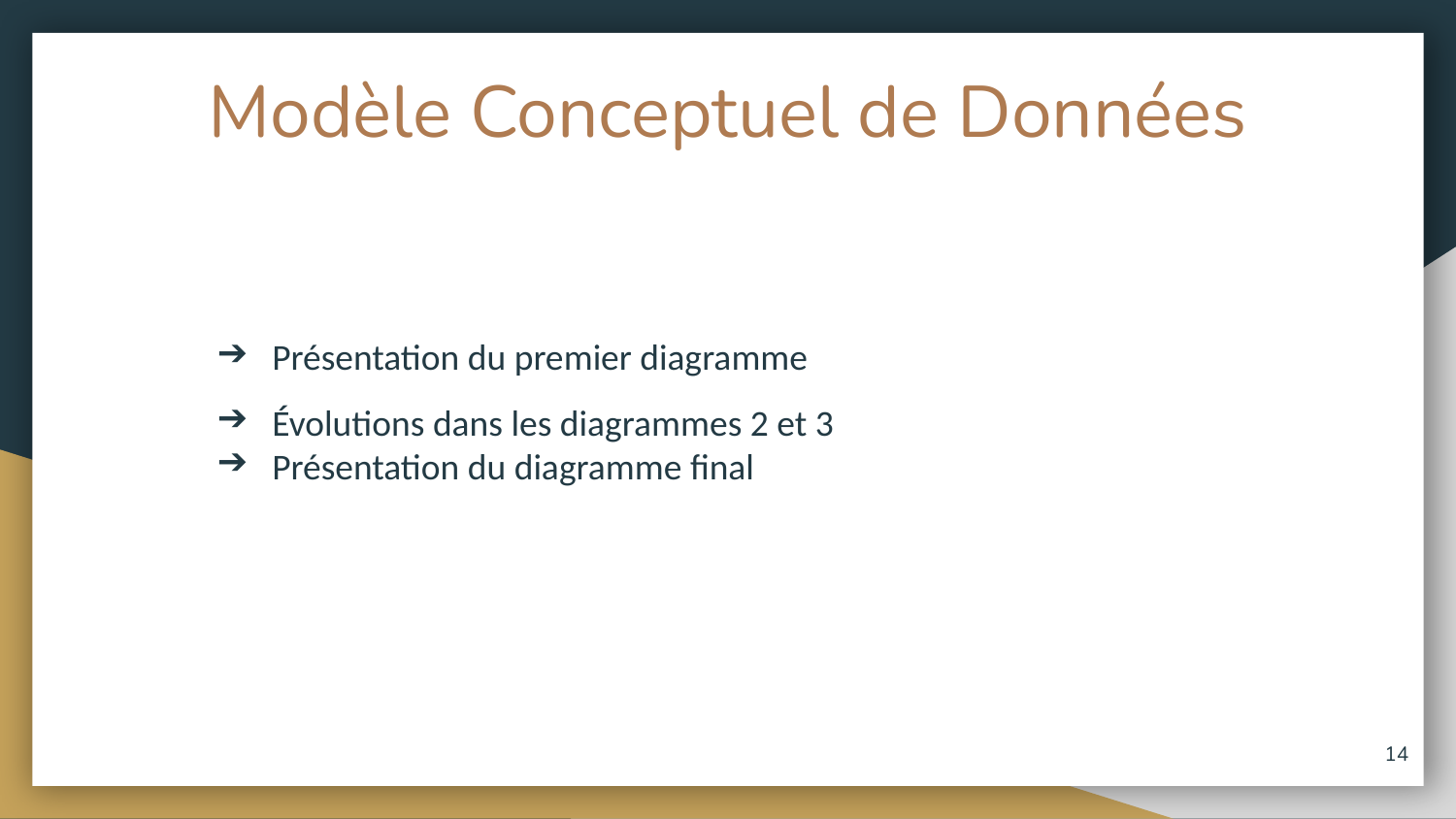

# Modèle Conceptuel de Données
Présentation du premier diagramme
Évolutions dans les diagrammes 2 et 3
Présentation du diagramme final
14